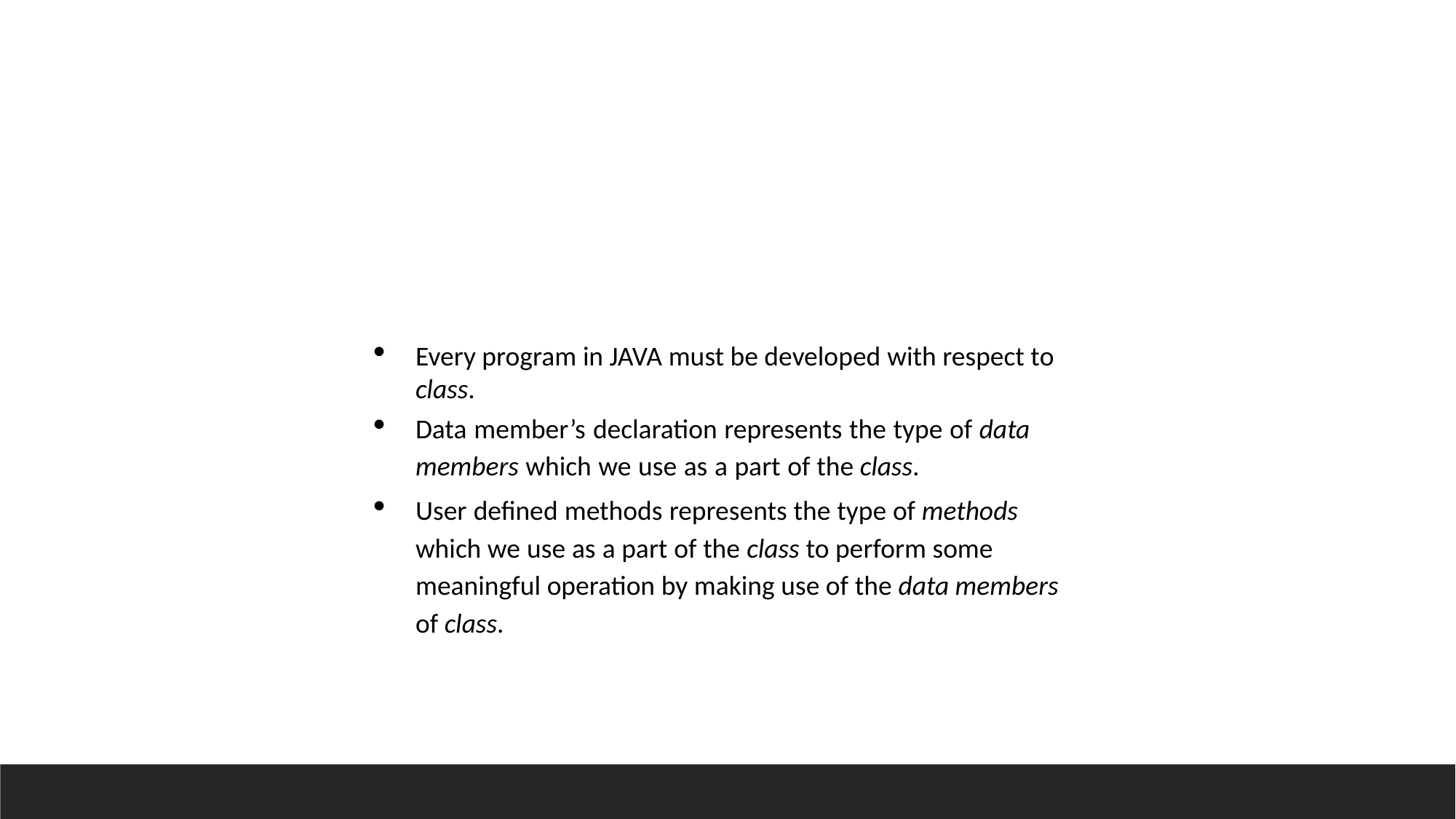

Every program in JAVA must be developed with respect to class.
Data member’s declaration represents the type of data members which we use as a part of the class.
User defined methods represents the type of methods which we use as a part of the class to perform some meaningful operation by making use of the data members of class.